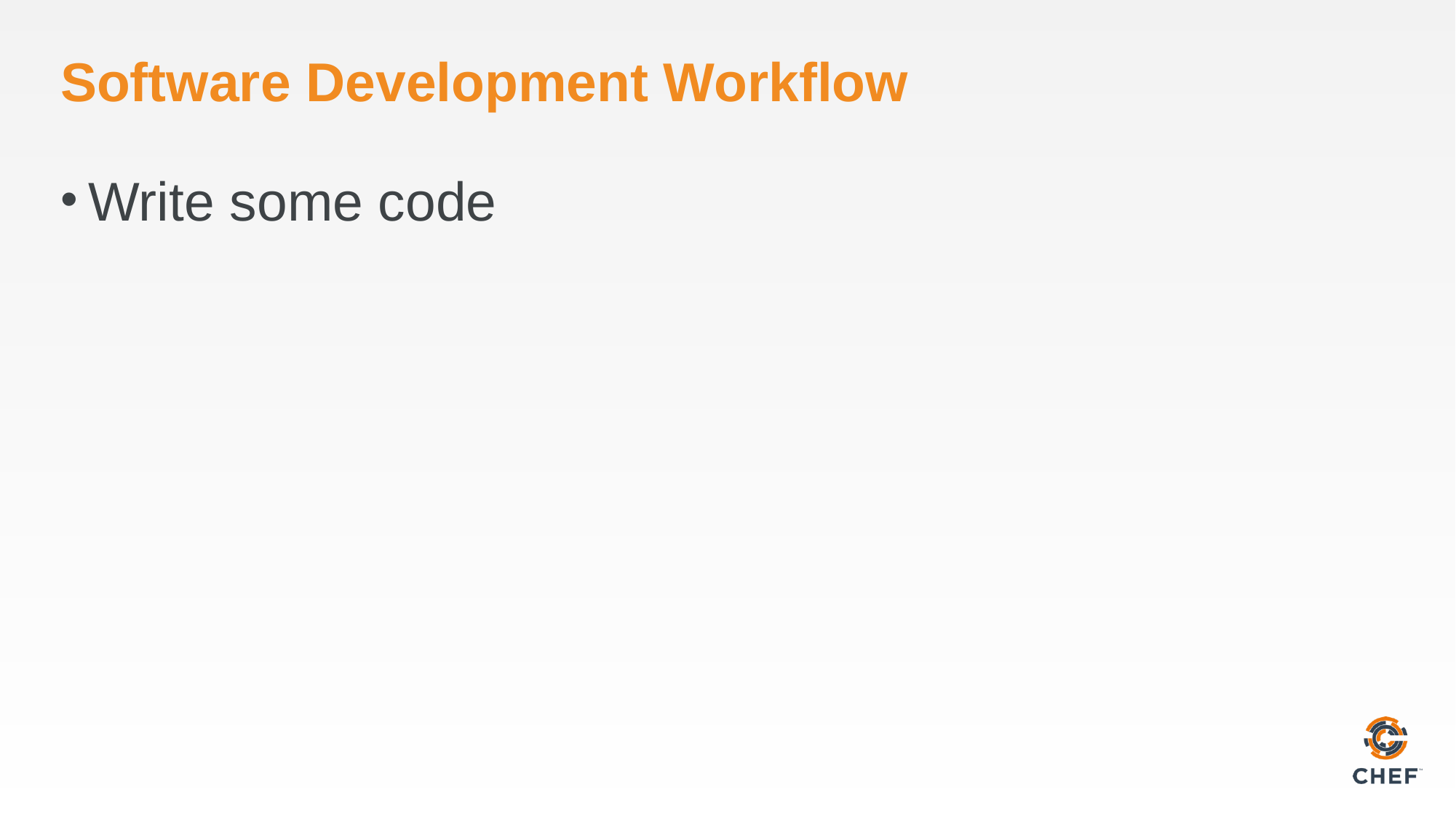

# Software Development Workflow
Write some code